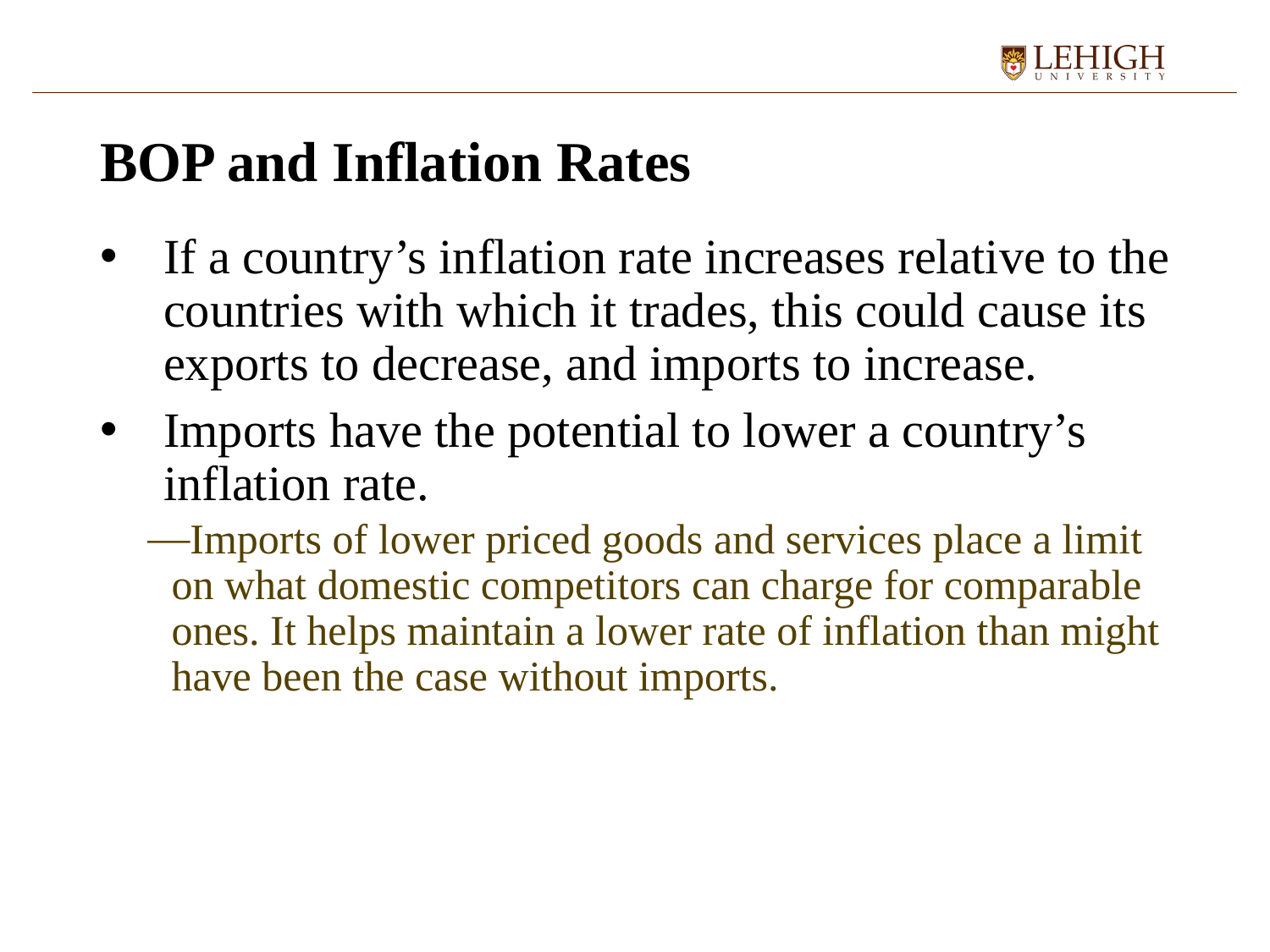

# BOP and Inflation Rates
If a country’s inflation rate increases relative to the countries with which it trades, this could cause its exports to decrease, and imports to increase.
Imports have the potential to lower a country’s inflation rate.
Imports of lower priced goods and services place a limit on what domestic competitors can charge for comparable ones. It helps maintain a lower rate of inflation than might have been the case without imports.